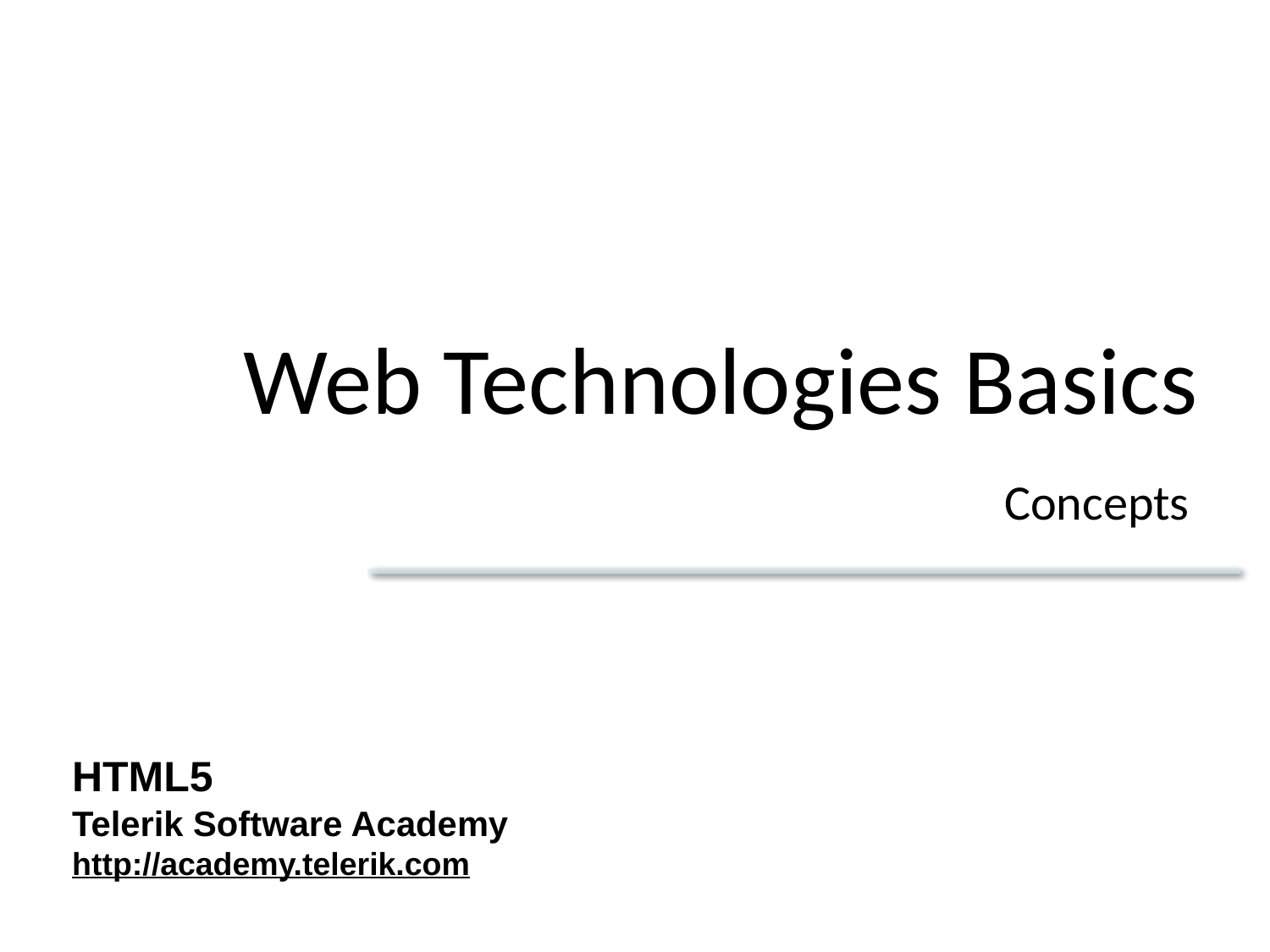

# Web Technologies Basics
Concepts
HTML5
Telerik Software Academy
http://academy.telerik.com